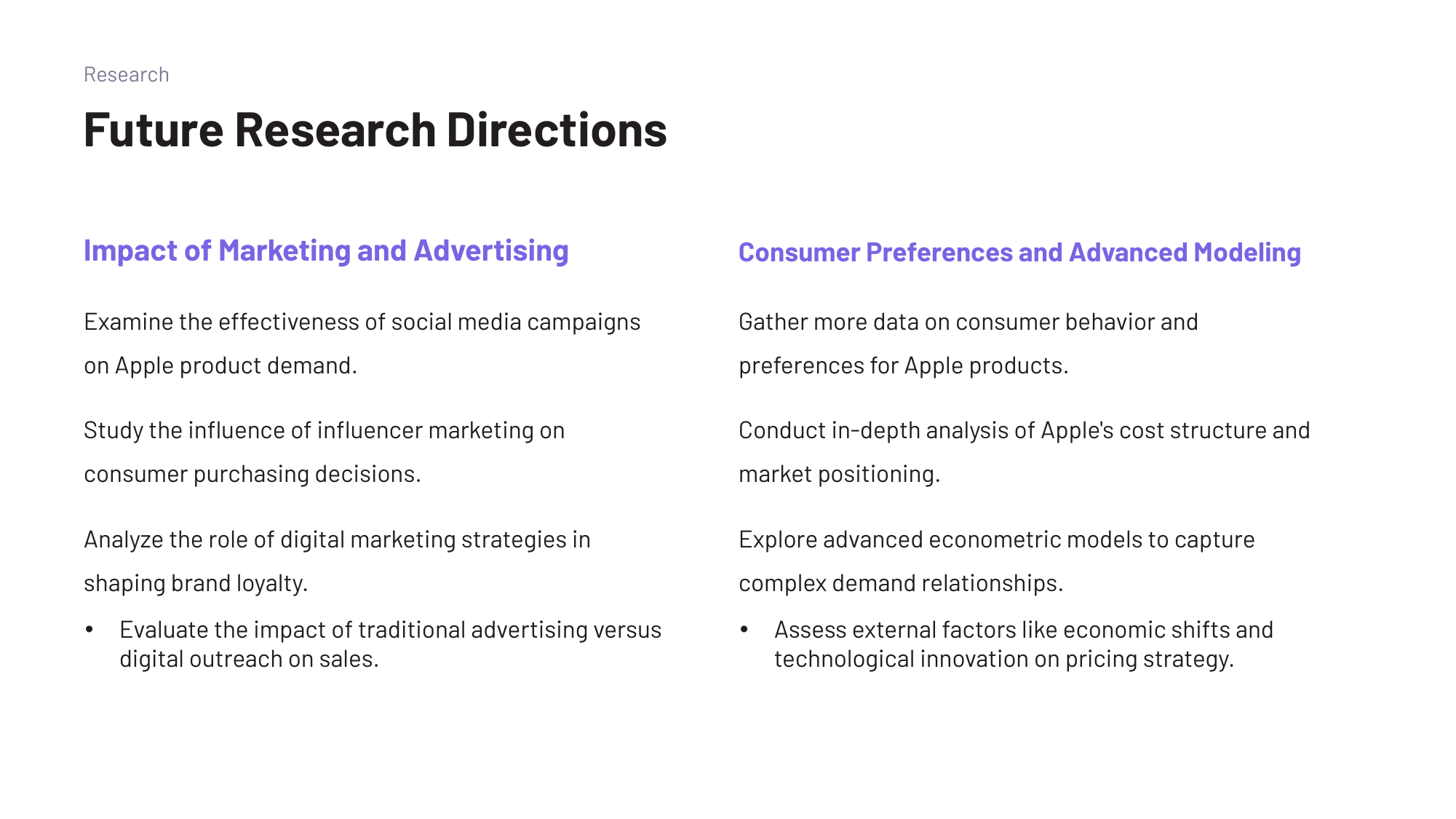

Research
# Future Research Directions
Impact of Marketing and Advertising
Consumer Preferences and Advanced Modeling
Examine the effectiveness of social media campaigns on Apple product demand.
Study the influence of influencer marketing on consumer purchasing decisions.
Analyze the role of digital marketing strategies in shaping brand loyalty.
Evaluate the impact of traditional advertising versus digital outreach on sales.
Gather more data on consumer behavior and preferences for Apple products.
Conduct in-depth analysis of Apple's cost structure and market positioning.
Explore advanced econometric models to capture complex demand relationships.
Assess external factors like economic shifts and technological innovation on pricing strategy.